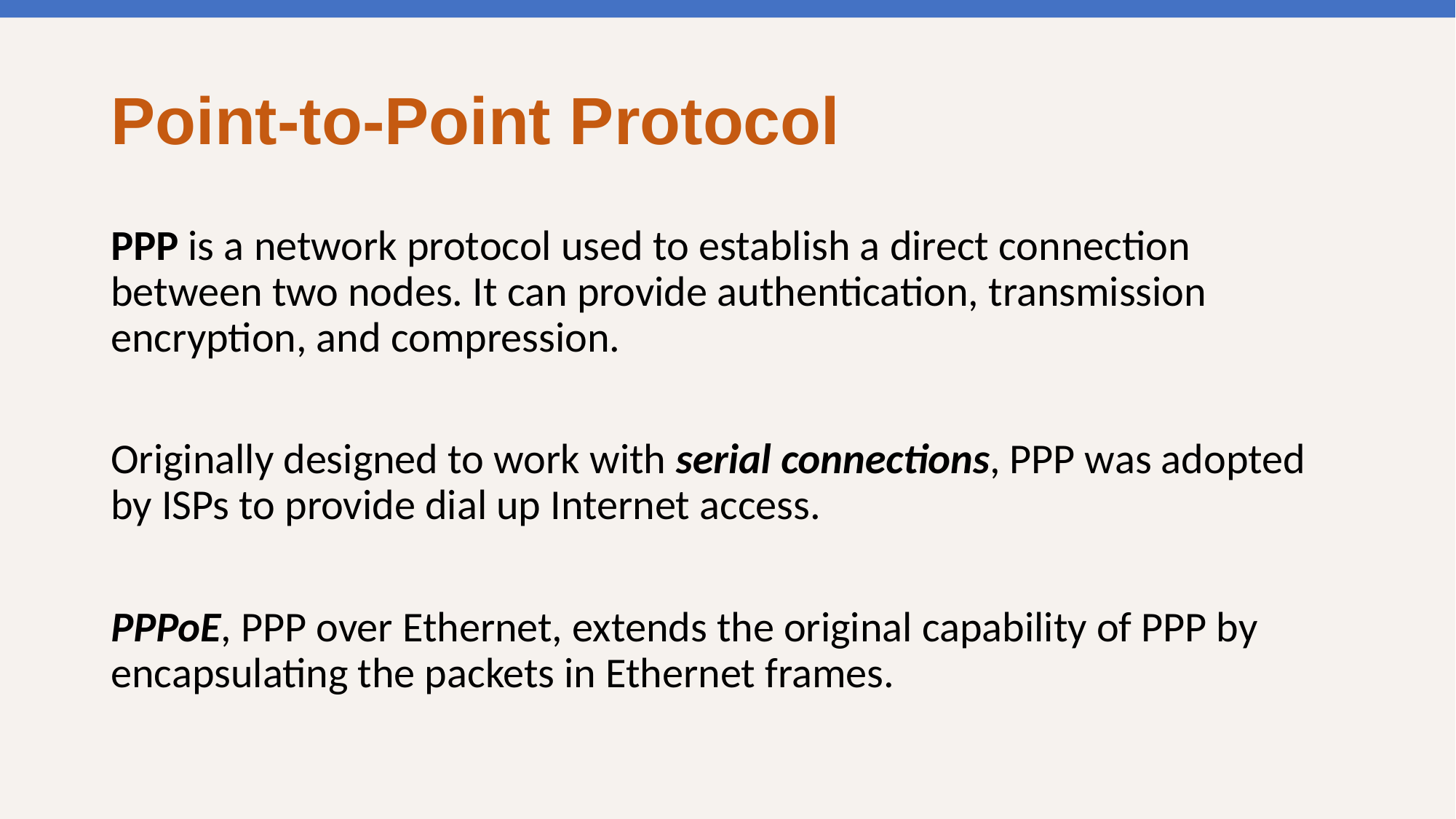

# Point-to-Point Protocol
PPP is a network protocol used to establish a direct connection between two nodes. It can provide authentication, transmission encryption, and compression.

Originally designed to work with serial connections, PPP was adopted by ISPs to provide dial up Internet access.

PPPoE, PPP over Ethernet, extends the original capability of PPP by encapsulating the packets in Ethernet frames.